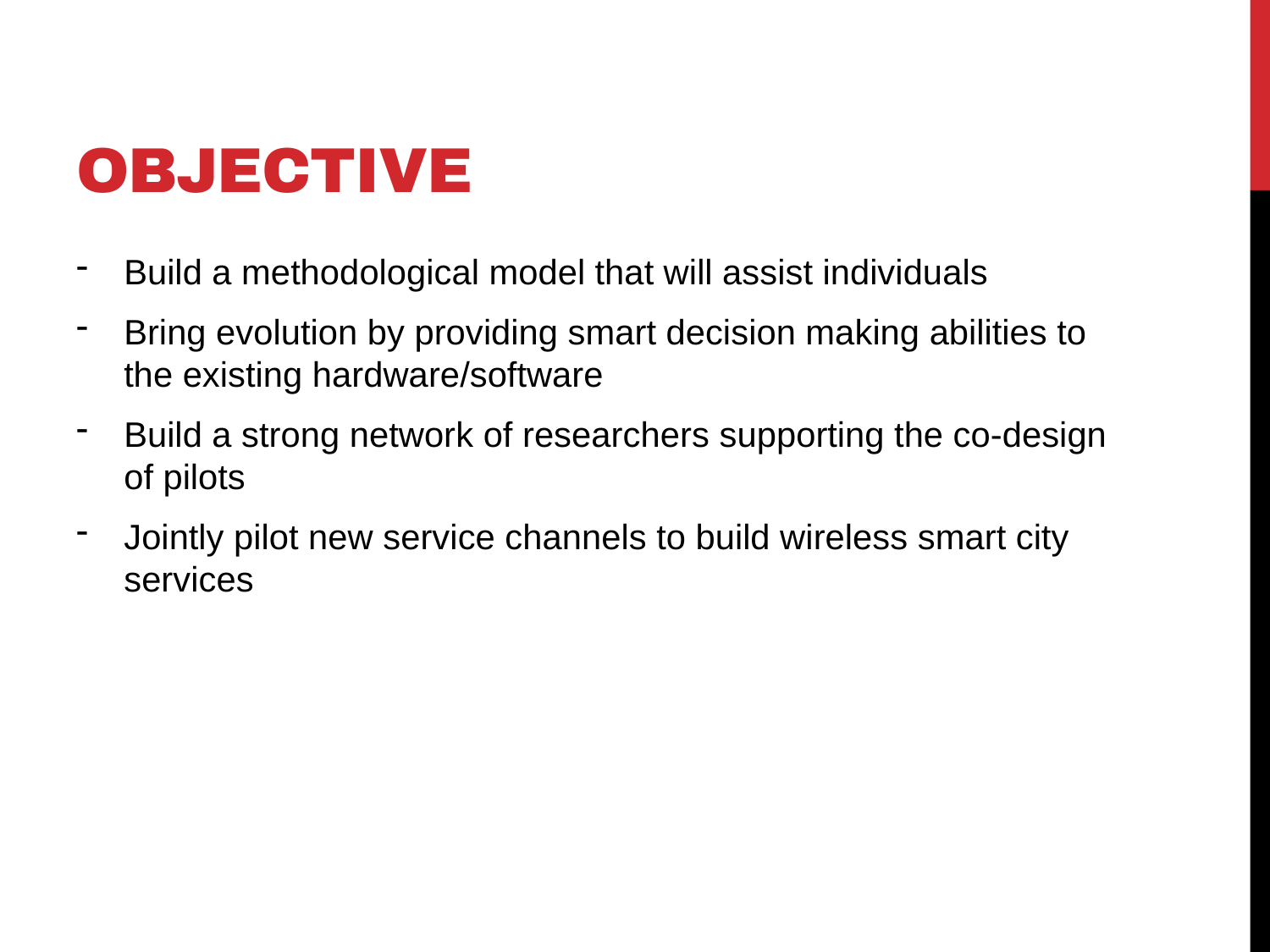

# Objective
Build a methodological model that will assist individuals
Bring evolution by providing smart decision making abilities to the existing hardware/software
Build a strong network of researchers supporting the co-design of pilots
Jointly pilot new service channels to build wireless smart city services